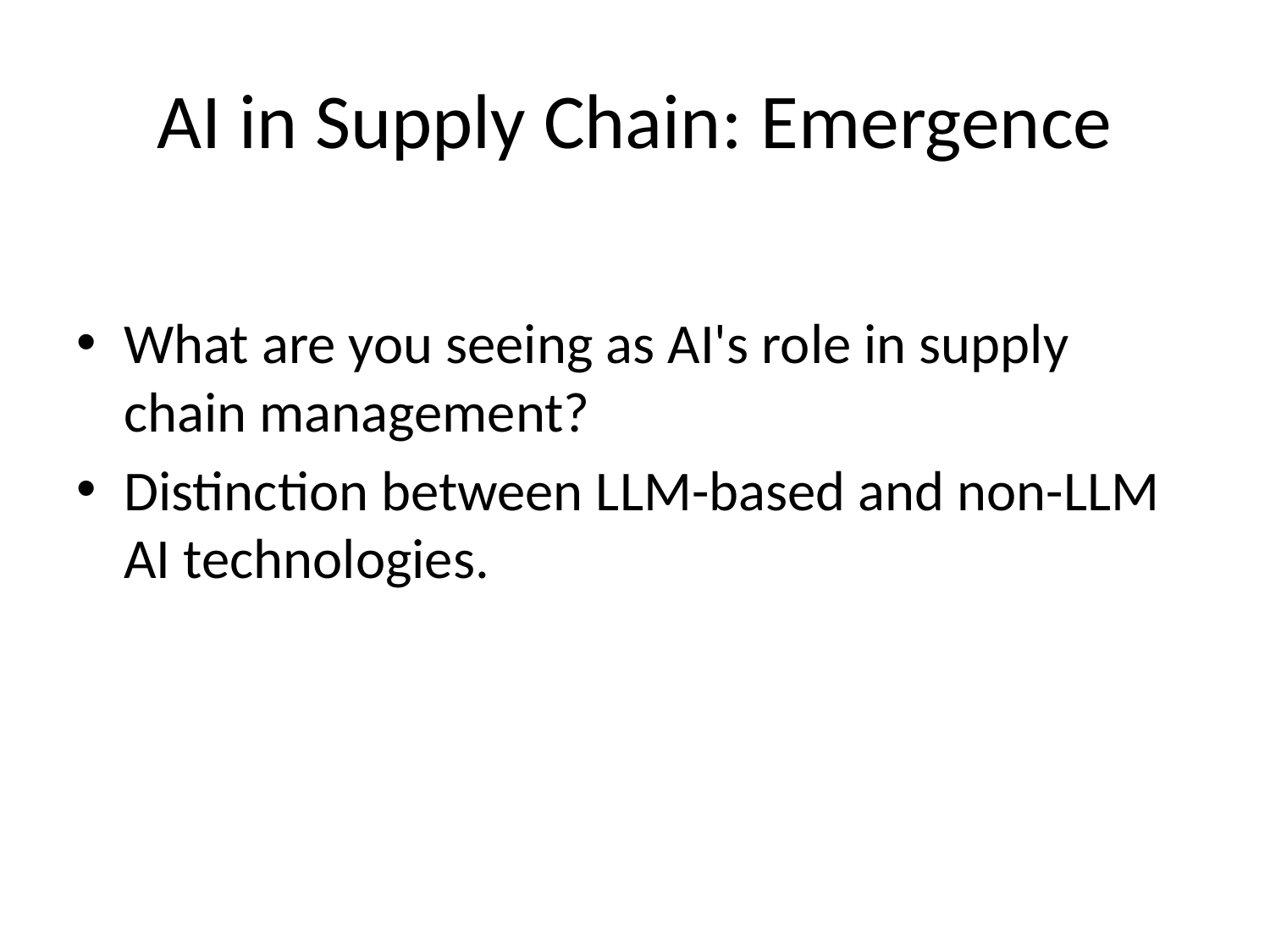

# AI in Supply Chain: Emergence

What are you seeing as AI's role in supply chain management?
Distinction between LLM-based and non-LLM AI technologies.